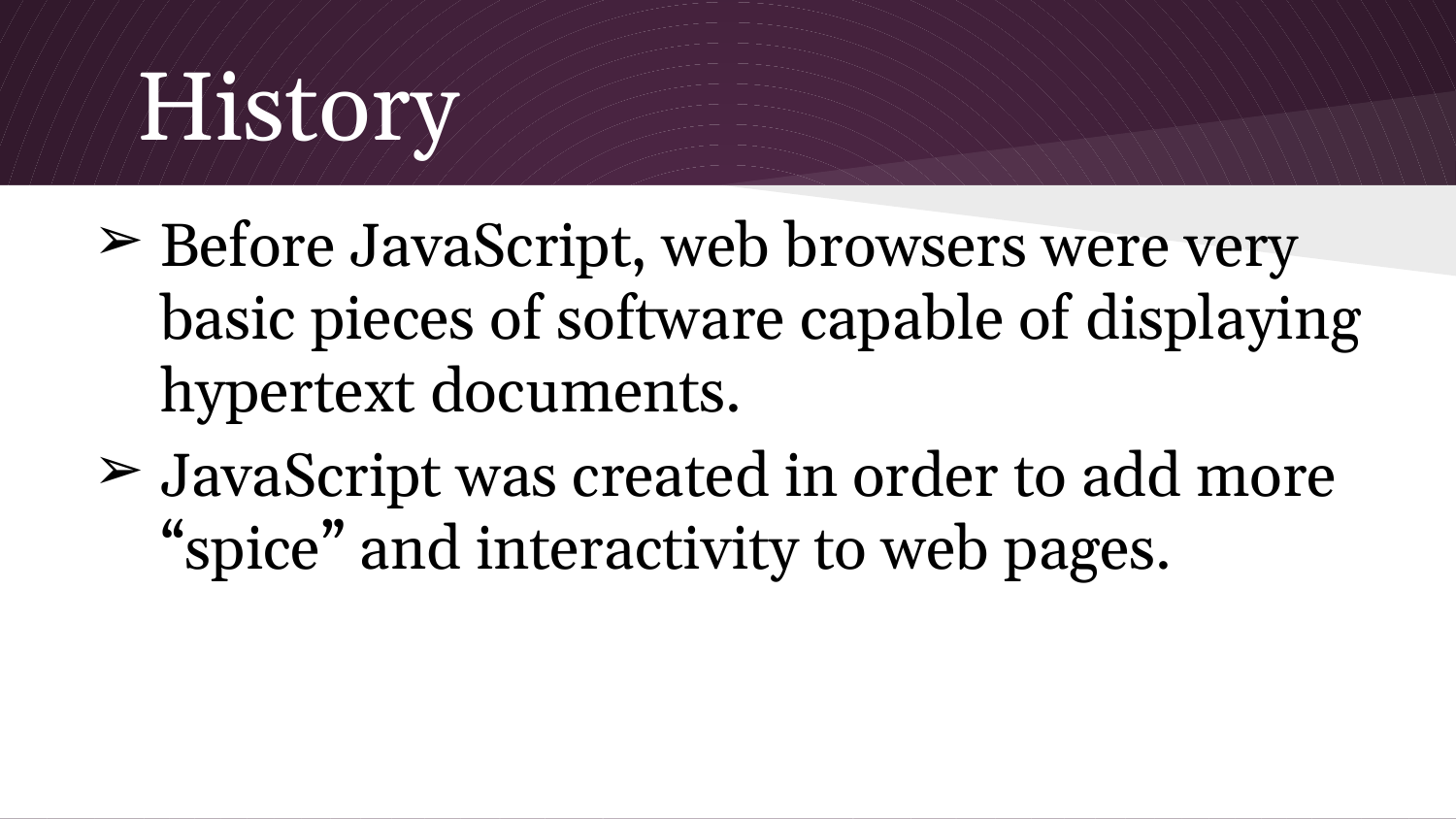

# History
Before JavaScript, web browsers were very basic pieces of software capable of displaying hypertext documents.
JavaScript was created in order to add more “spice” and interactivity to web pages.